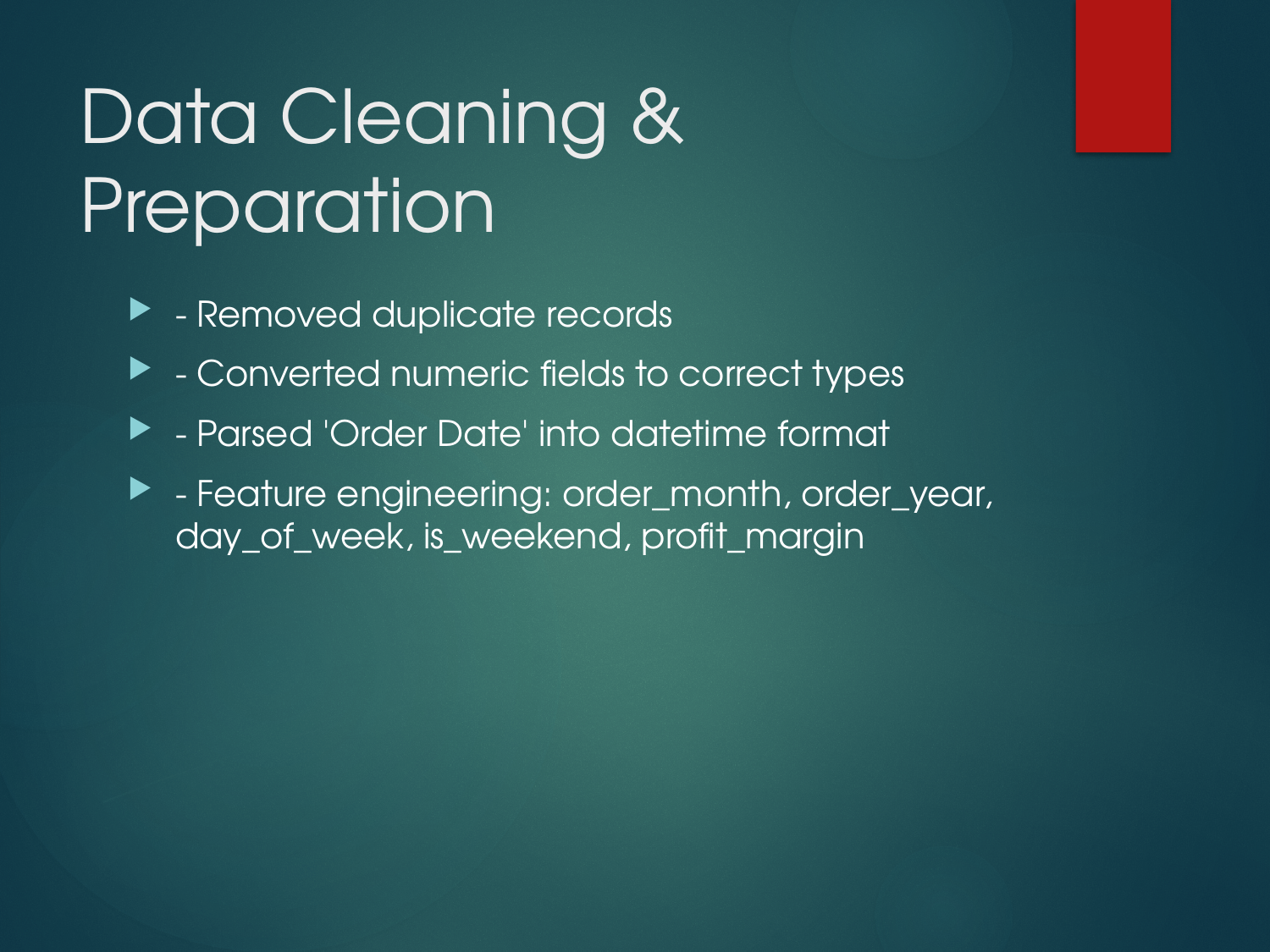

# Data Cleaning & Preparation
- Removed duplicate records
- Converted numeric fields to correct types
- Parsed 'Order Date' into datetime format
- Feature engineering: order_month, order_year, day_of_week, is_weekend, profit_margin